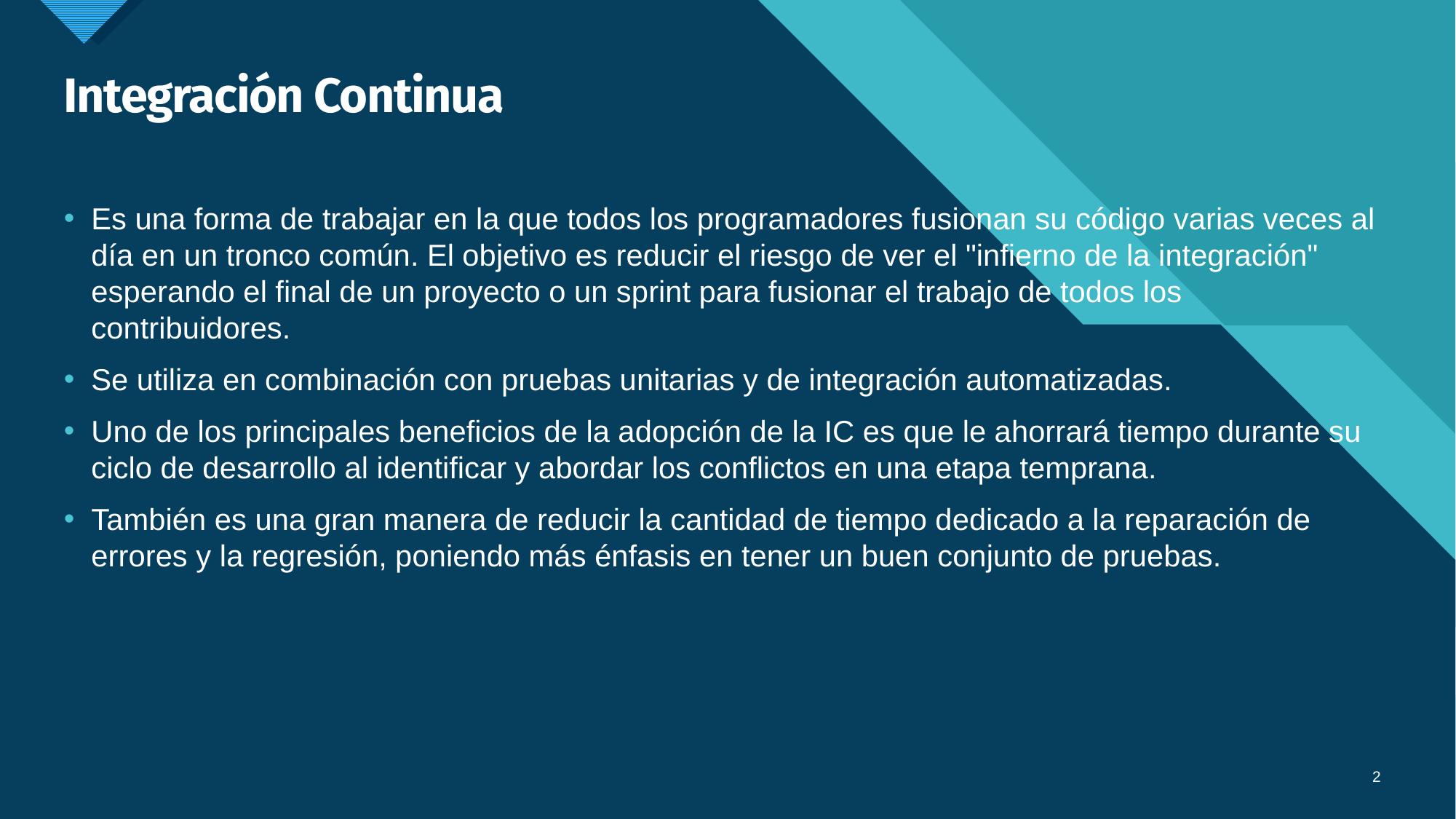

# Integración Continua
Es una forma de trabajar en la que todos los programadores fusionan su código varias veces al día en un tronco común. El objetivo es reducir el riesgo de ver el "infierno de la integración" esperando el final de un proyecto o un sprint para fusionar el trabajo de todos los contribuidores.
Se utiliza en combinación con pruebas unitarias y de integración automatizadas.
Uno de los principales beneficios de la adopción de la IC es que le ahorrará tiempo durante su ciclo de desarrollo al identificar y abordar los conflictos en una etapa temprana.
También es una gran manera de reducir la cantidad de tiempo dedicado a la reparación de errores y la regresión, poniendo más énfasis en tener un buen conjunto de pruebas.
2